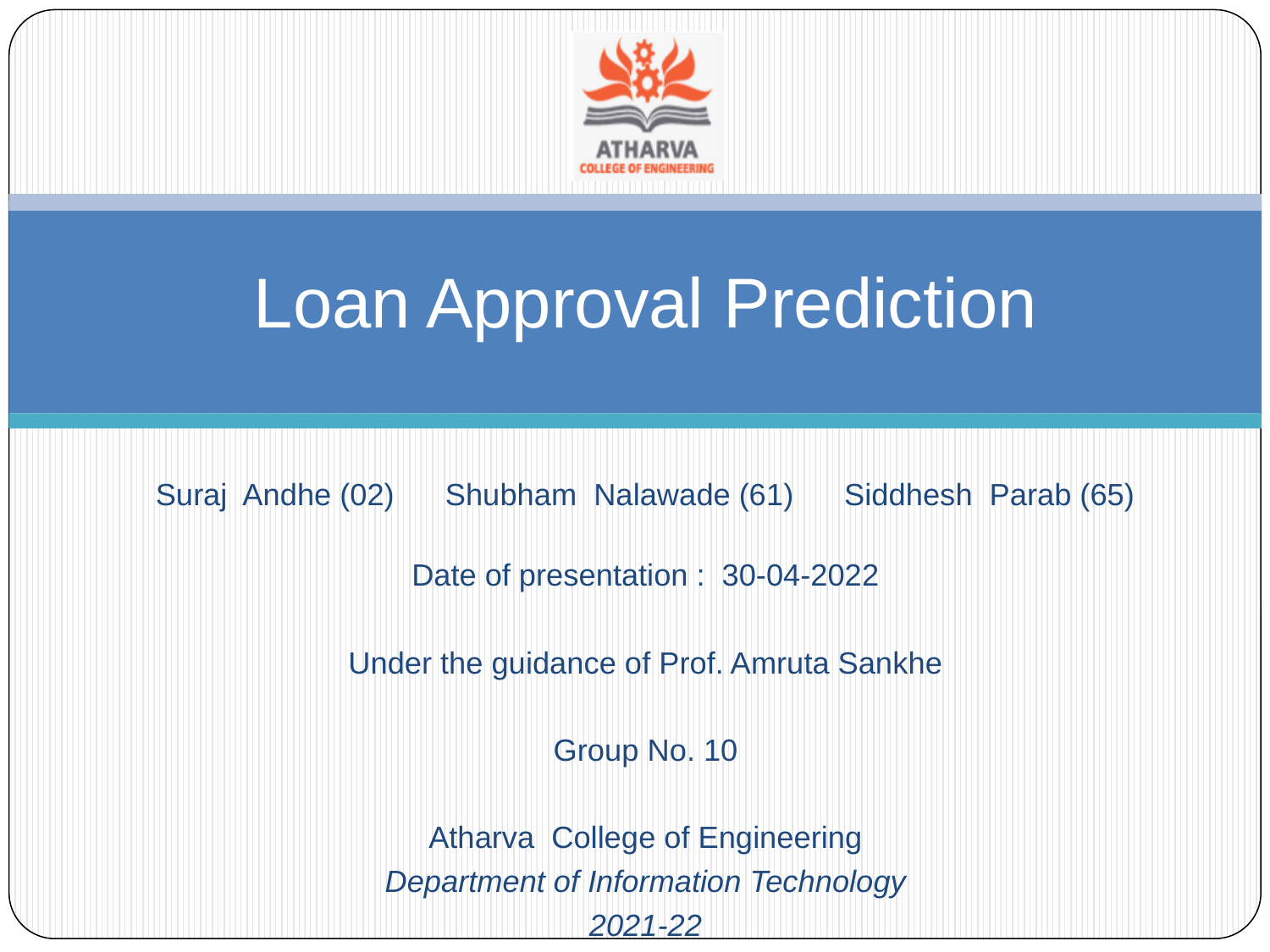

# Loan Approval Prediction

Suraj  Andhe (02)      Shubham  Nalawade (61)      Siddhesh  Parab (65)

Date of presentation :  30-04-2022

Under the guidance of Prof. Amruta Sankhe

Group No. 10

Atharva  College of Engineering
Department of Information Technology
2021-22